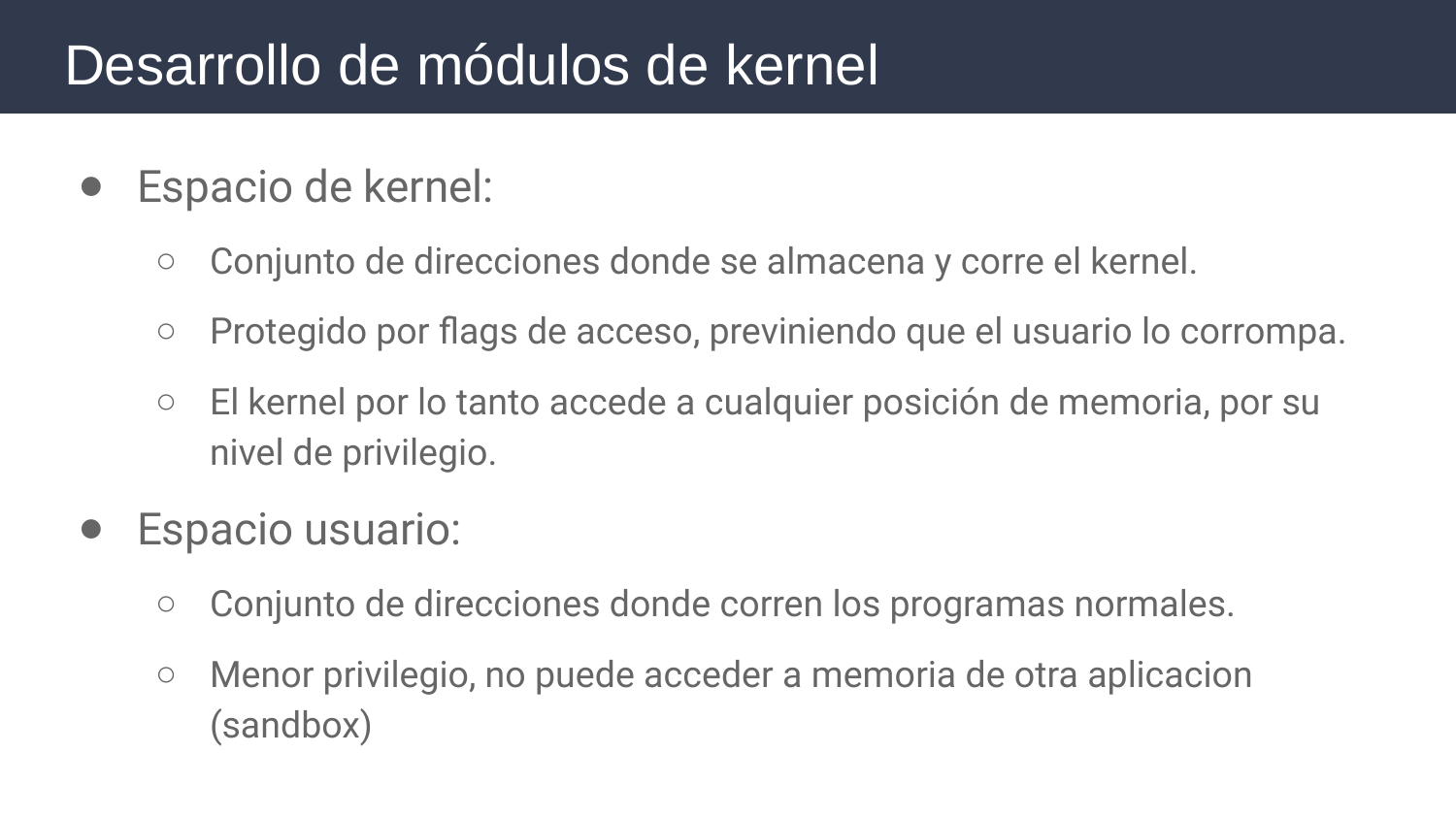

# Desarrollo de módulos de kernel

Espacio de kernel:
Conjunto de direcciones donde se almacena y corre el kernel.
Protegido por flags de acceso, previniendo que el usuario lo corrompa.
El kernel por lo tanto accede a cualquier posición de memoria, por su nivel de privilegio.
Espacio usuario:
Conjunto de direcciones donde corren los programas normales.
Menor privilegio, no puede acceder a memoria de otra aplicacion (sandbox)